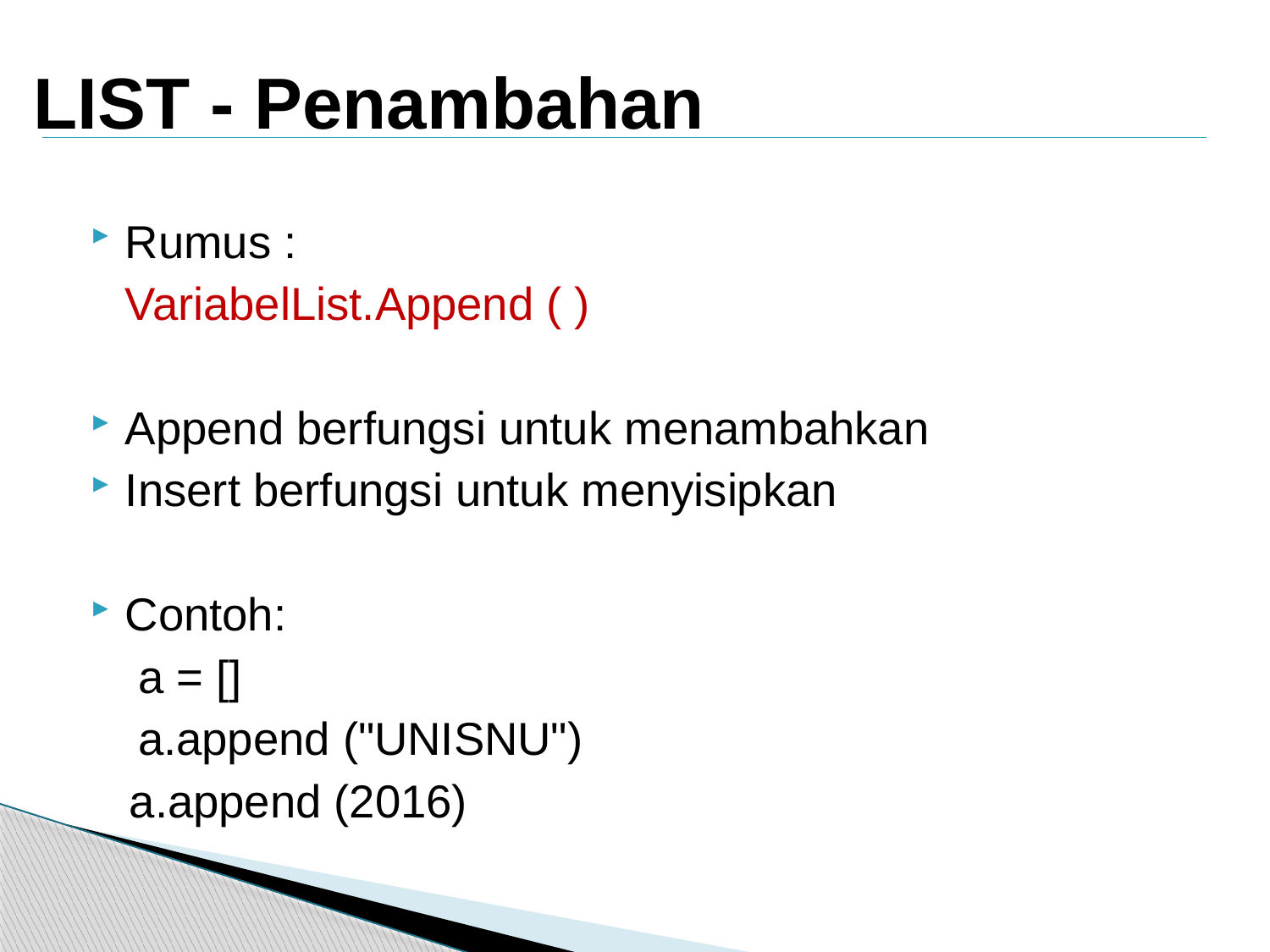

# LIST - Penambahan
Rumus :
	VariabelList.Append ( )

Append berfungsi untuk menambahkan
Insert berfungsi untuk menyisipkan

Contoh:
	 a = []
	 a.append ("UNISNU")
   a.append (2016)